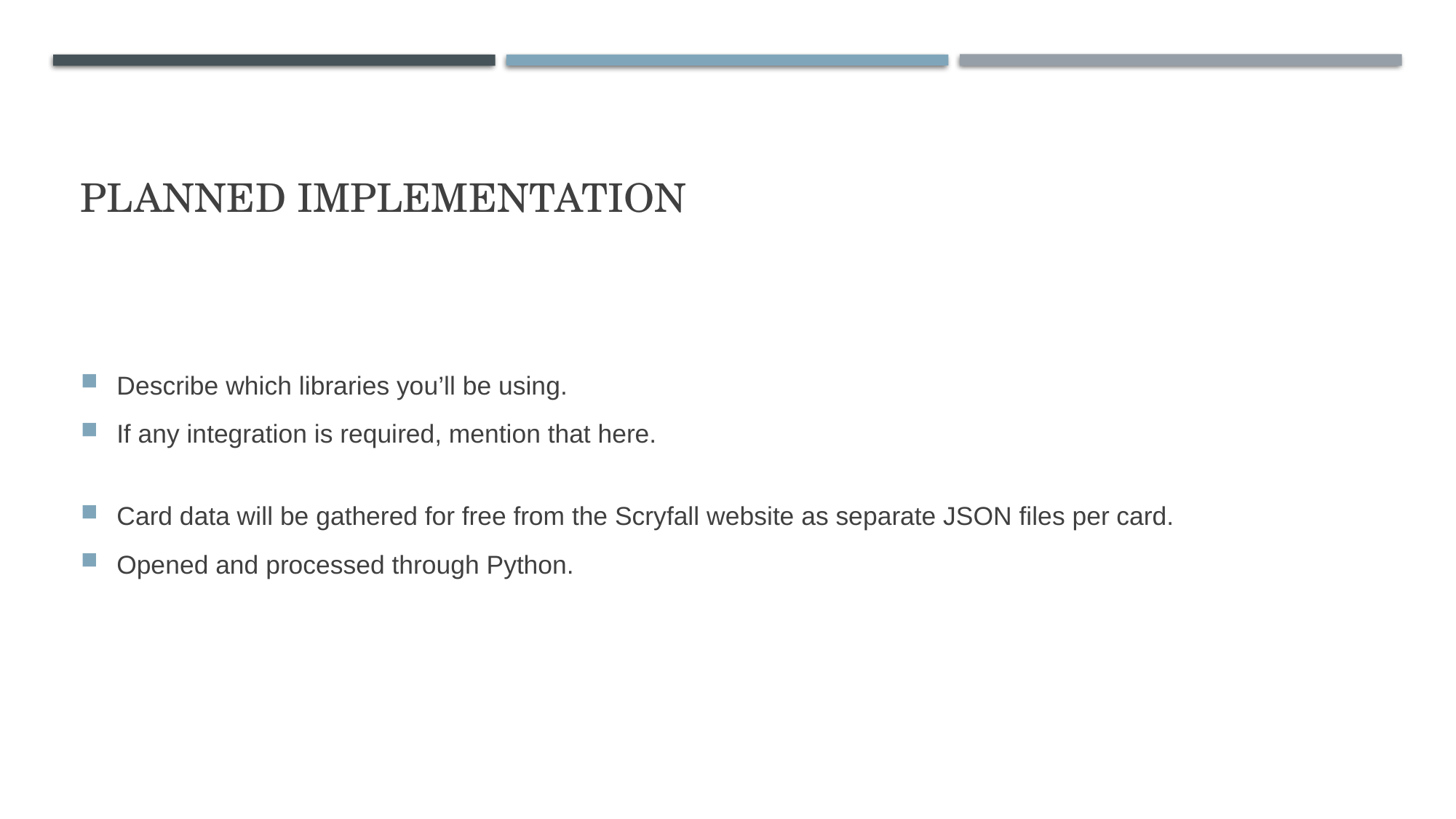

# Planned Implementation
Describe which libraries you’ll be using.
If any integration is required, mention that here.
Card data will be gathered for free from the Scryfall website as separate JSON files per card.
Opened and processed through Python.